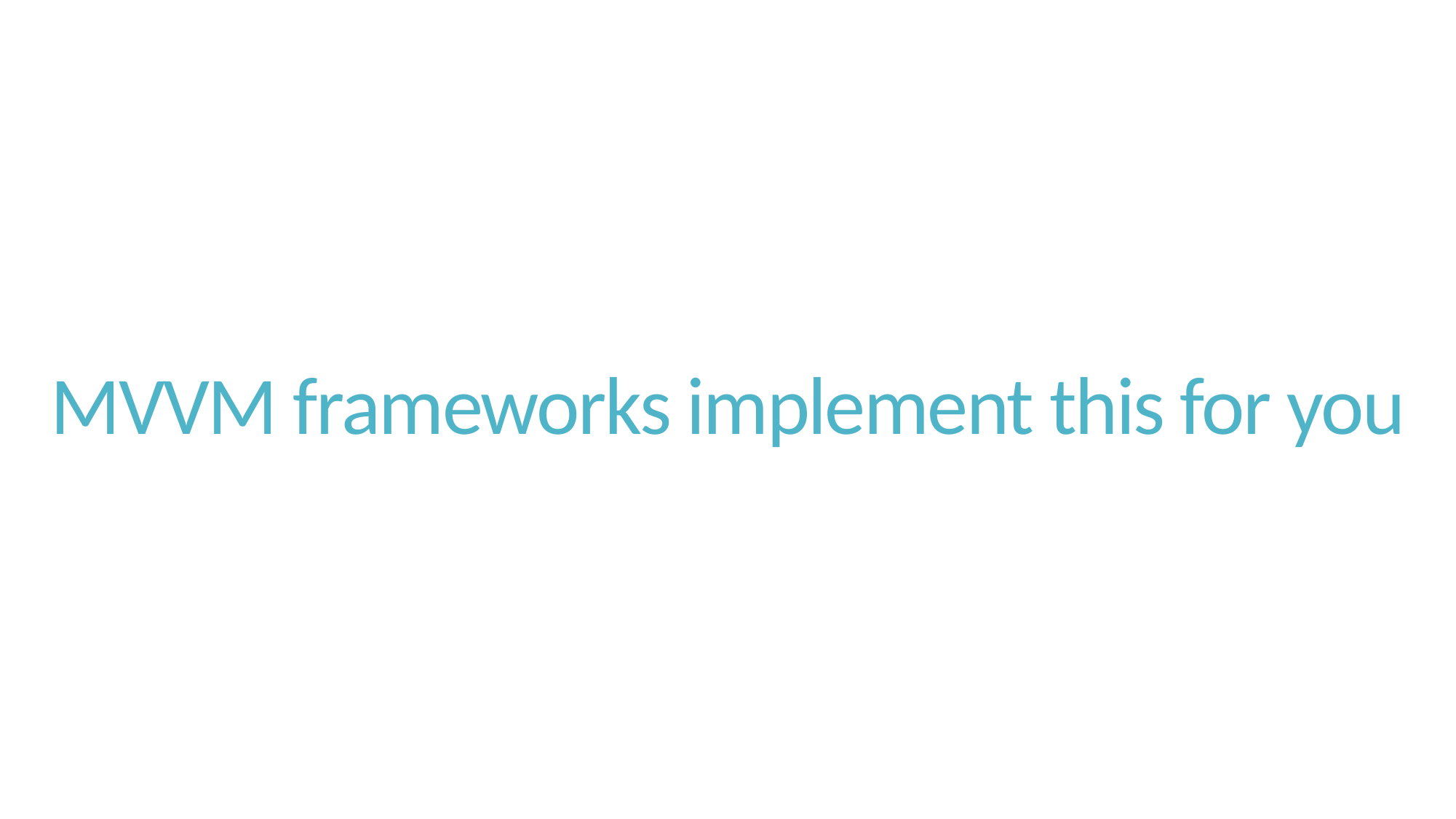

# MVVM frameworks implement this for you